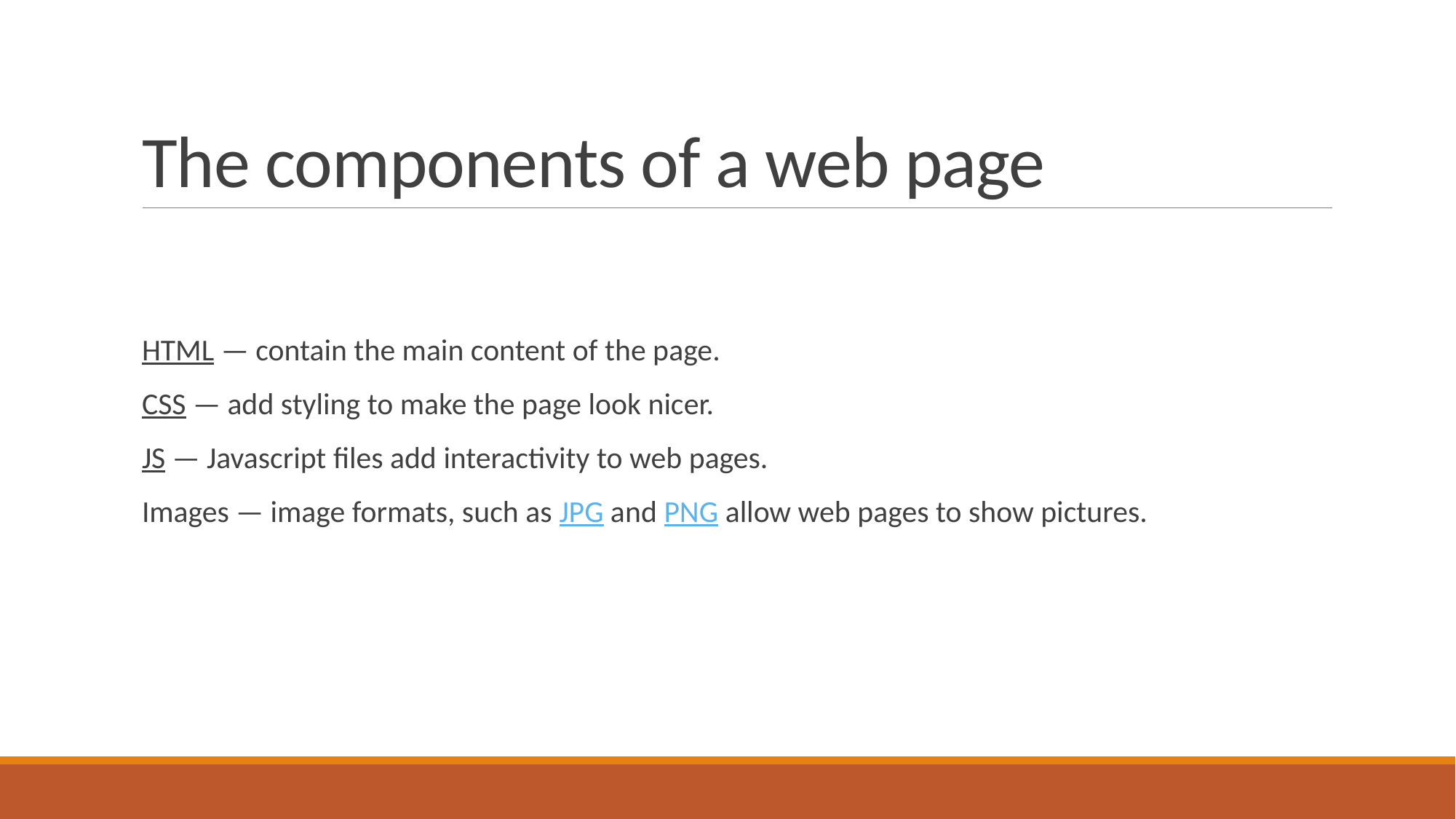

# The components of a web page
HTML — contain the main content of the page.
CSS — add styling to make the page look nicer.
JS — Javascript files add interactivity to web pages.
Images — image formats, such as JPG and PNG allow web pages to show pictures.